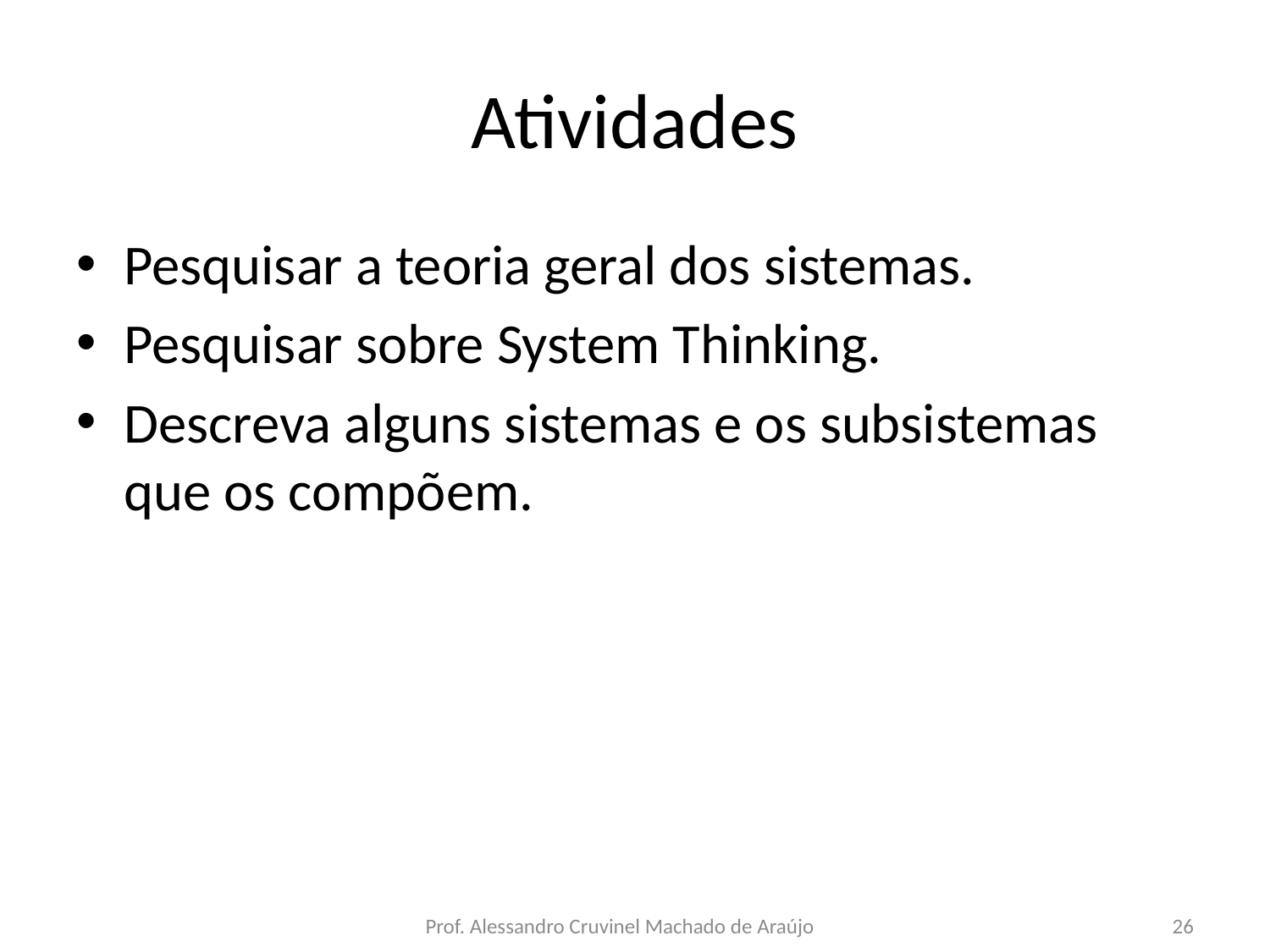

# Atividades
Pesquisar a teoria geral dos sistemas.
Pesquisar sobre System Thinking.
Descreva alguns sistemas e os subsistemas que os compõem.
Prof. Alessandro Cruvinel Machado de Araújo
26